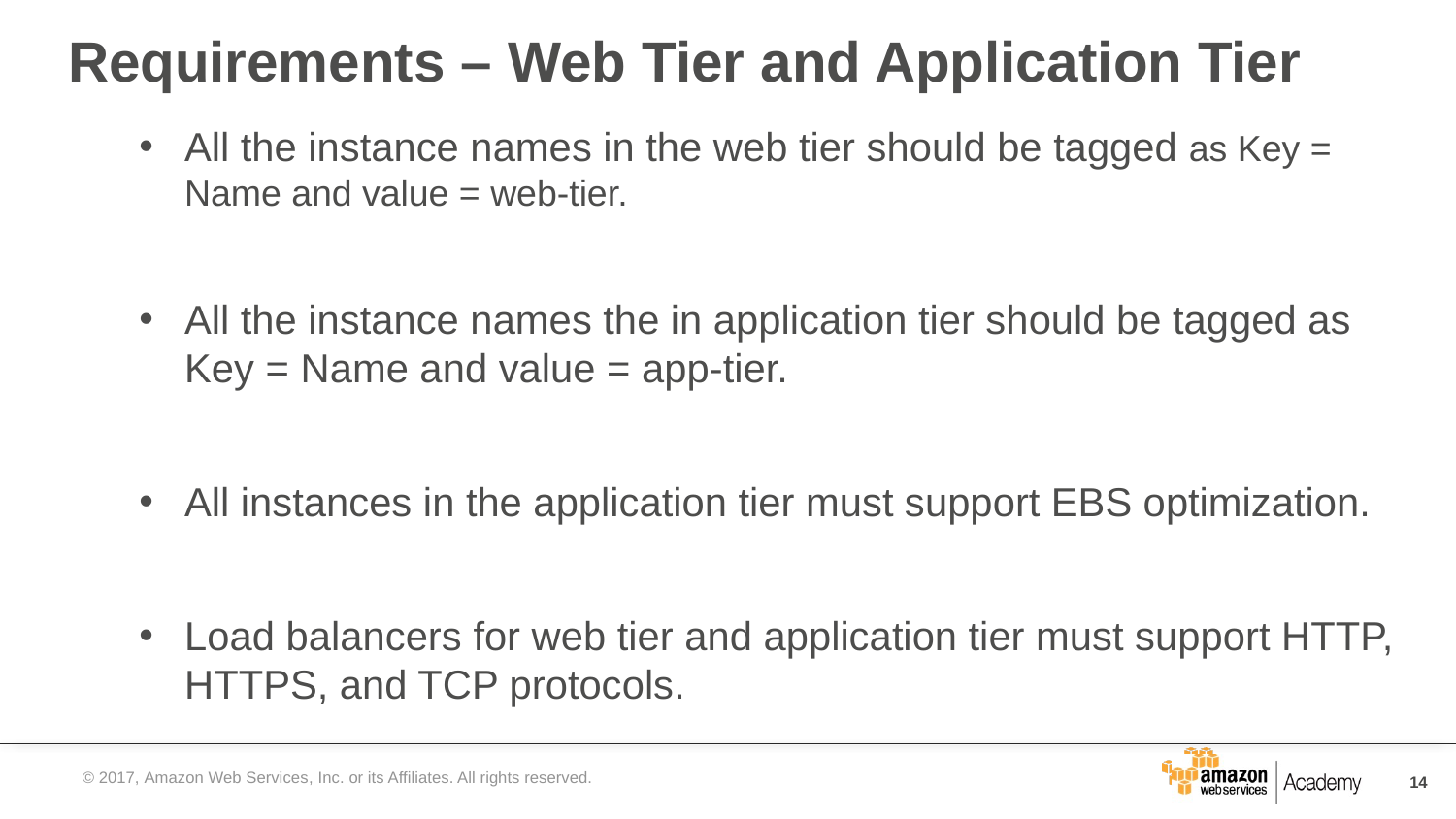

# Requirements – Web Tier and Application Tier
All the instance names in the web tier should be tagged as Key = Name and value = web-tier.

All the instance names the in application tier should be tagged as Key = Name and value = app-tier.

All instances in the application tier must support EBS optimization.

Load balancers for web tier and application tier must support HTTP, HTTPS, and TCP protocols.

© 2017, Amazon Web Services, Inc. or its Affiliates. All rights reserved.